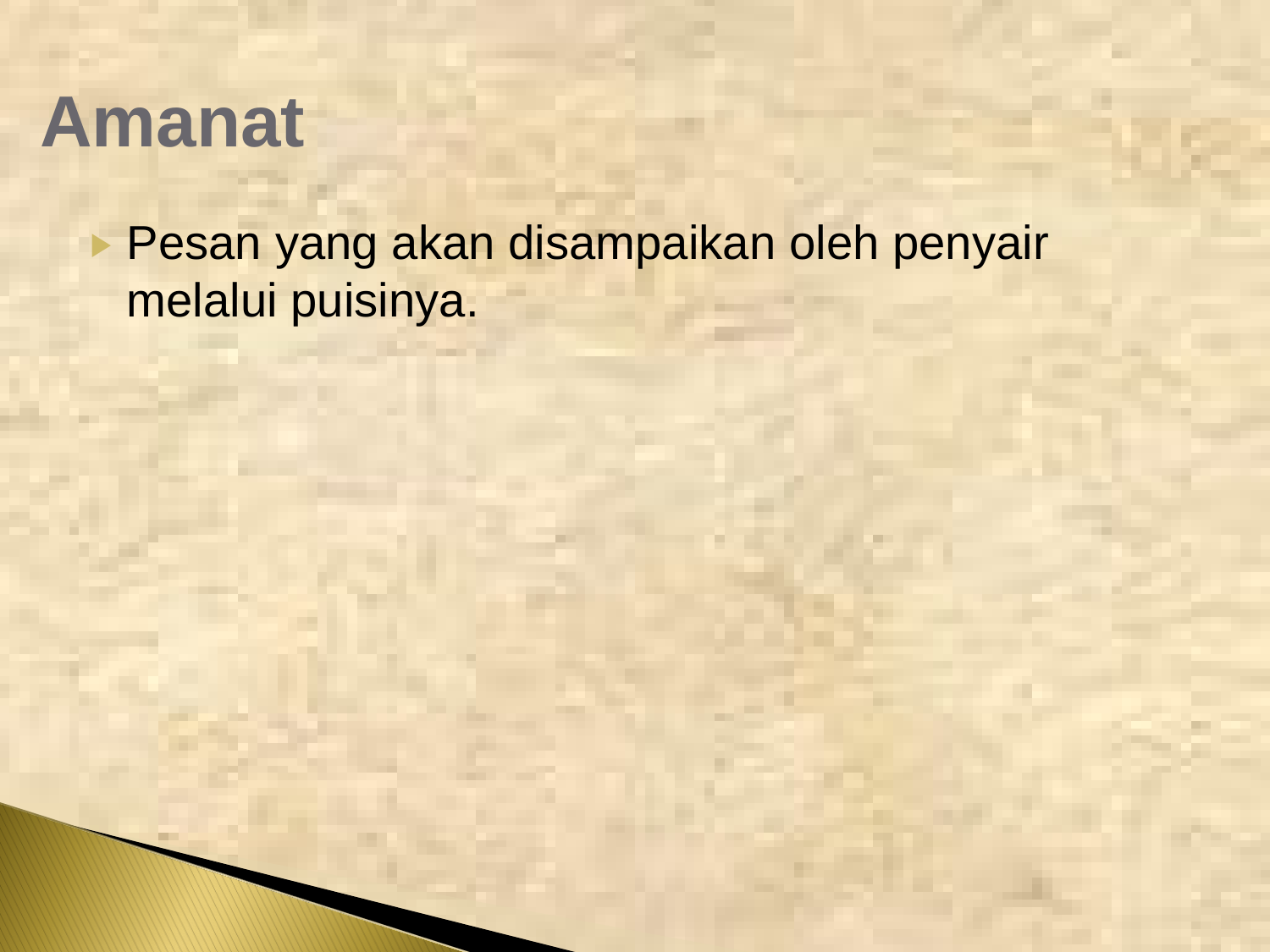

# Amanat
Pesan yang akan disampaikan oleh penyair melalui puisinya.